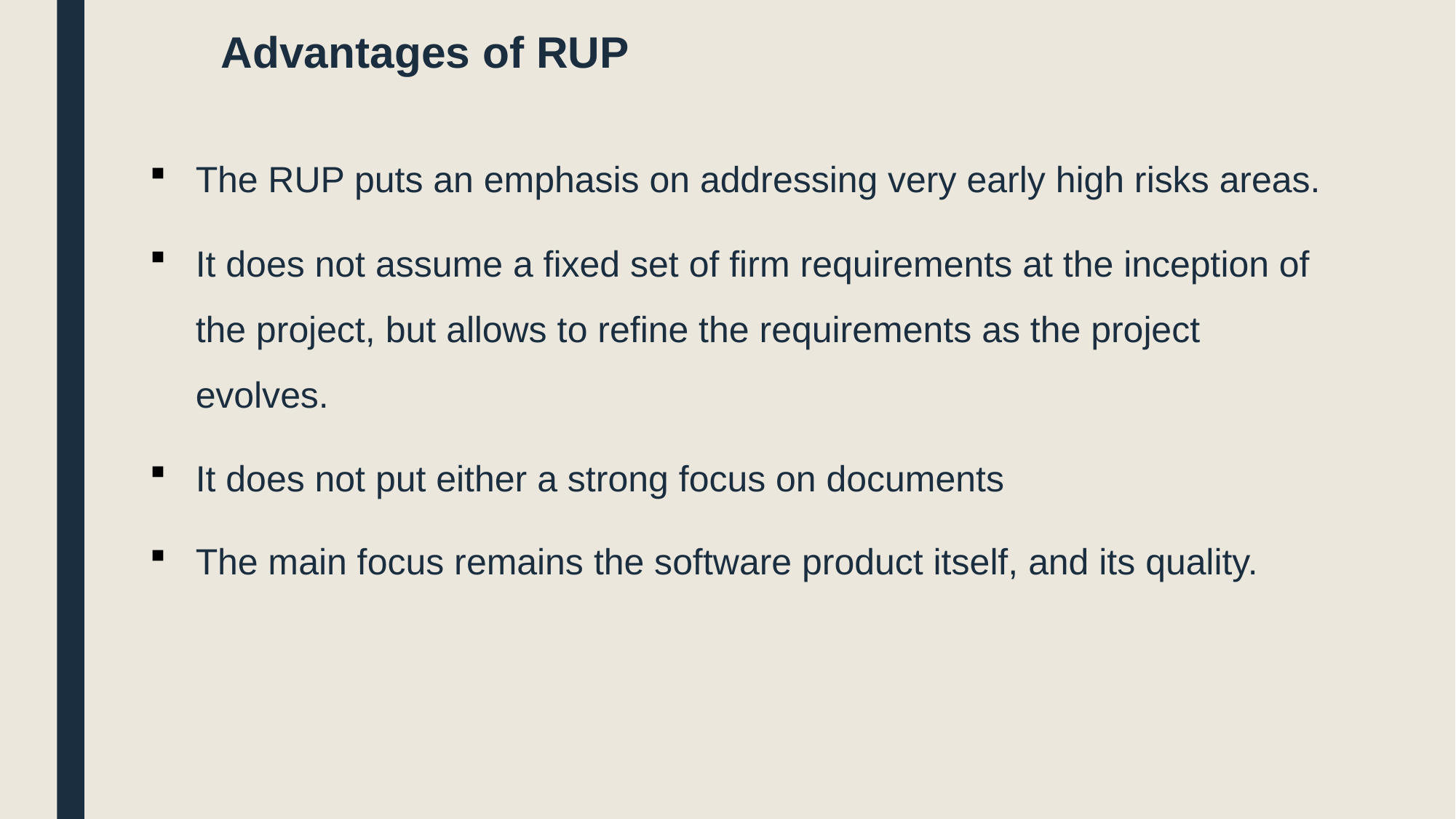

# Advantages of RUP
The RUP puts an emphasis on addressing very early high risks areas.
It does not assume a fixed set of firm requirements at the inception of the project, but allows to refine the requirements as the project evolves.
It does not put either a strong focus on documents
The main focus remains the software product itself, and its quality.